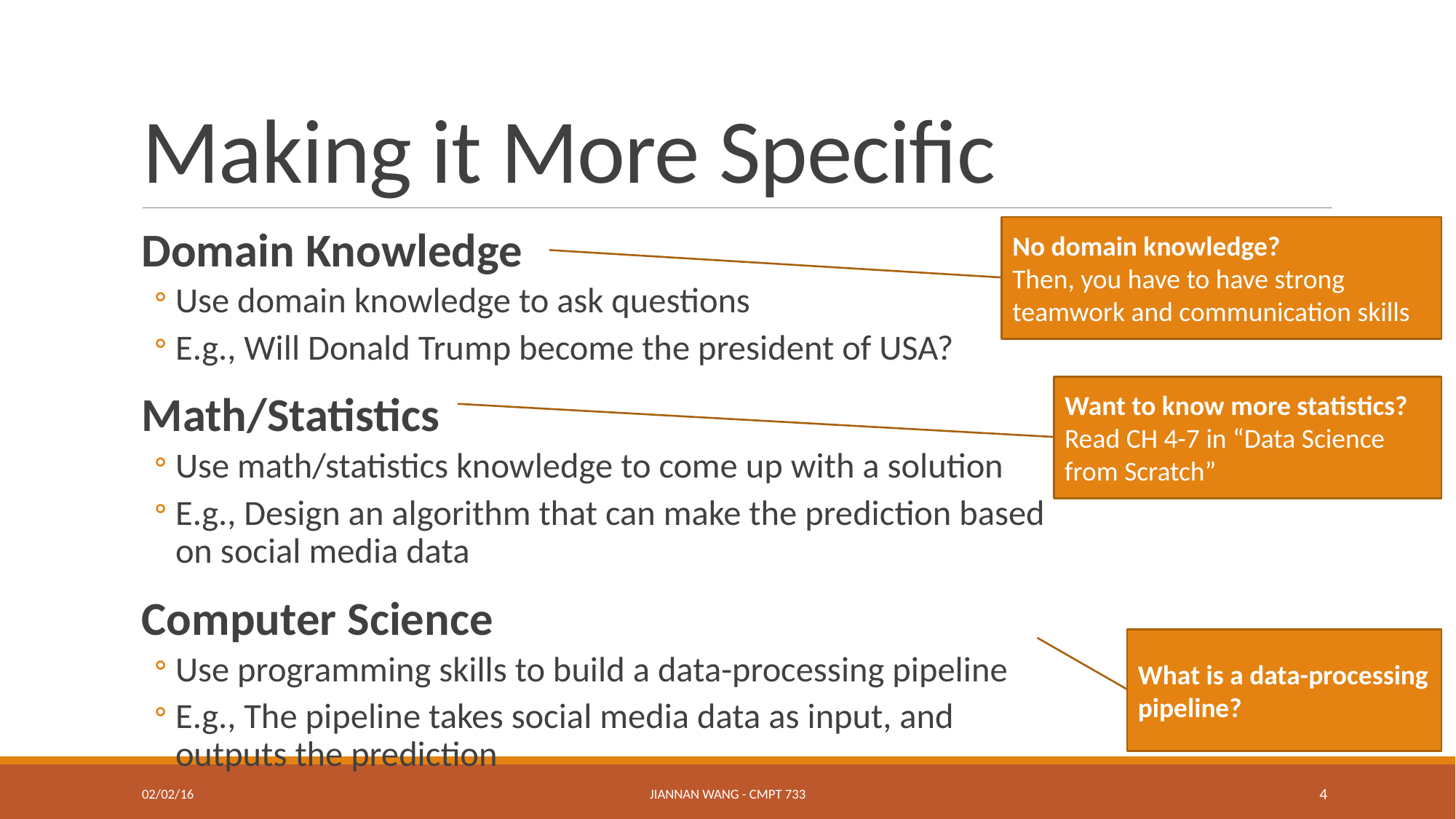

# Making it More Specific
No domain knowledge?
Then, you have to have strong teamwork and communication skills
Domain Knowledge
Use domain knowledge to ask questions
E.g., Will Donald Trump become the president of USA?
Math/Statistics
Use math/statistics knowledge to come up with a solution
E.g., Design an algorithm that can make the prediction based on social media data
Computer Science
Use programming skills to build a data-processing pipeline
E.g., The pipeline takes social media data as input, and outputs the prediction

Want to know more statistics?
Read CH 4-7 in “Data Science from Scratch”
What is a data-processing pipeline?
02/02/16
Jiannan Wang - CMPT 733
4